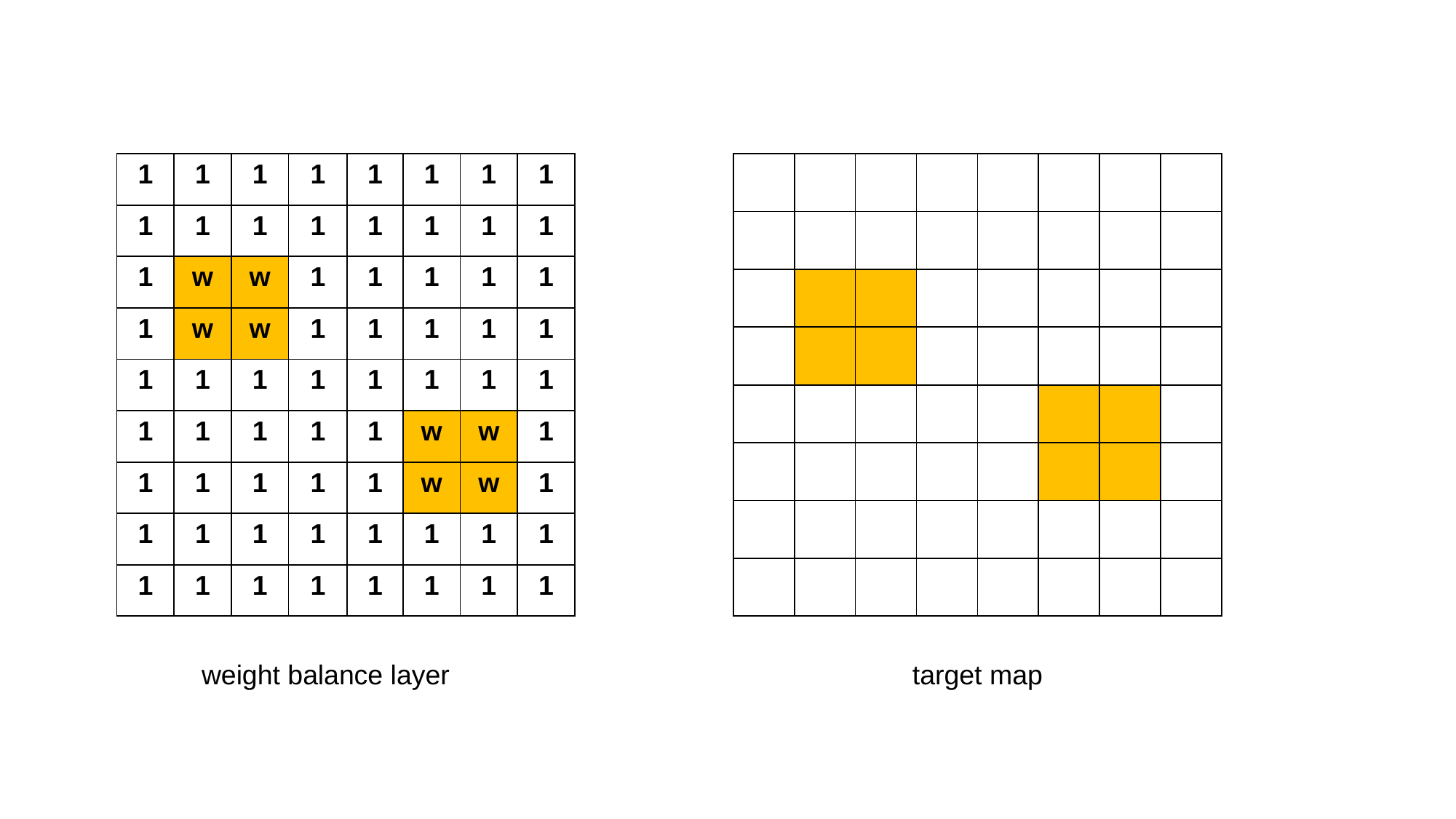

| 1 | 1 | 1 | 1 | 1 | 1 | 1 | 1 |
| --- | --- | --- | --- | --- | --- | --- | --- |
| 1 | 1 | 1 | 1 | 1 | 1 | 1 | 1 |
| 1 | w | w | 1 | 1 | 1 | 1 | 1 |
| 1 | w | w | 1 | 1 | 1 | 1 | 1 |
| 1 | 1 | 1 | 1 | 1 | 1 | 1 | 1 |
| 1 | 1 | 1 | 1 | 1 | w | w | 1 |
| 1 | 1 | 1 | 1 | 1 | w | w | 1 |
| 1 | 1 | 1 | 1 | 1 | 1 | 1 | 1 |
| 1 | 1 | 1 | 1 | 1 | 1 | 1 | 1 |
|  |  |  |  |  |  |  |  |
| --- | --- | --- | --- | --- | --- | --- | --- |
|  |  |  |  |  |  |  |  |
|  |  |  |  |  |  |  |  |
|  |  |  |  |  |  |  |  |
|  |  |  |  |  |  |  |  |
|  |  |  |  |  |  |  |  |
|  |  |  |  |  |  |  |  |
|  |  |  |  |  |  |  |  |
weight balance layer
target map